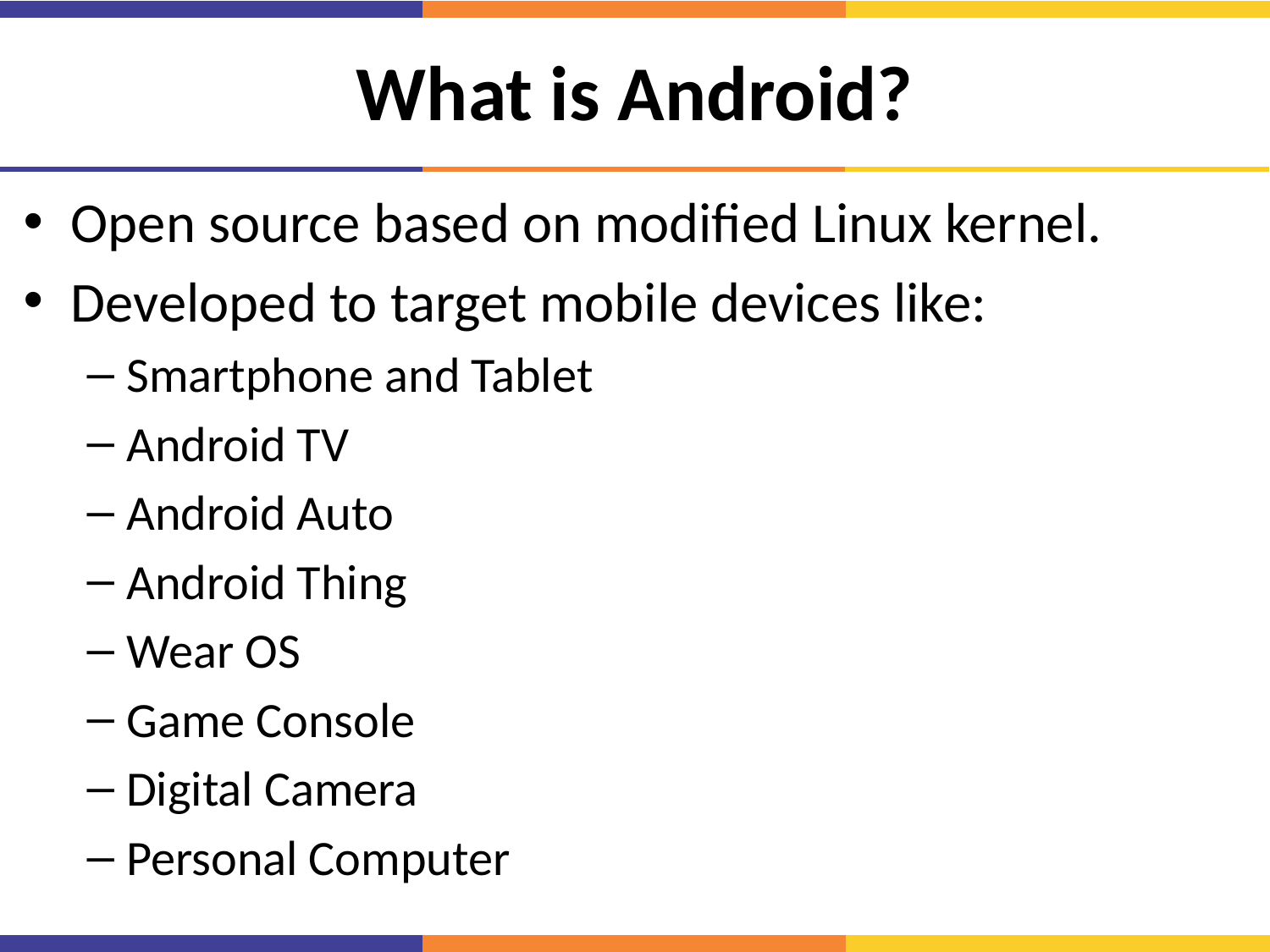

# What is Android?
Open source based on modified Linux kernel.
Developed to target mobile devices like:
Smartphone and Tablet
Android TV
Android Auto
Android Thing
Wear OS
Game Console
Digital Camera
Personal Computer